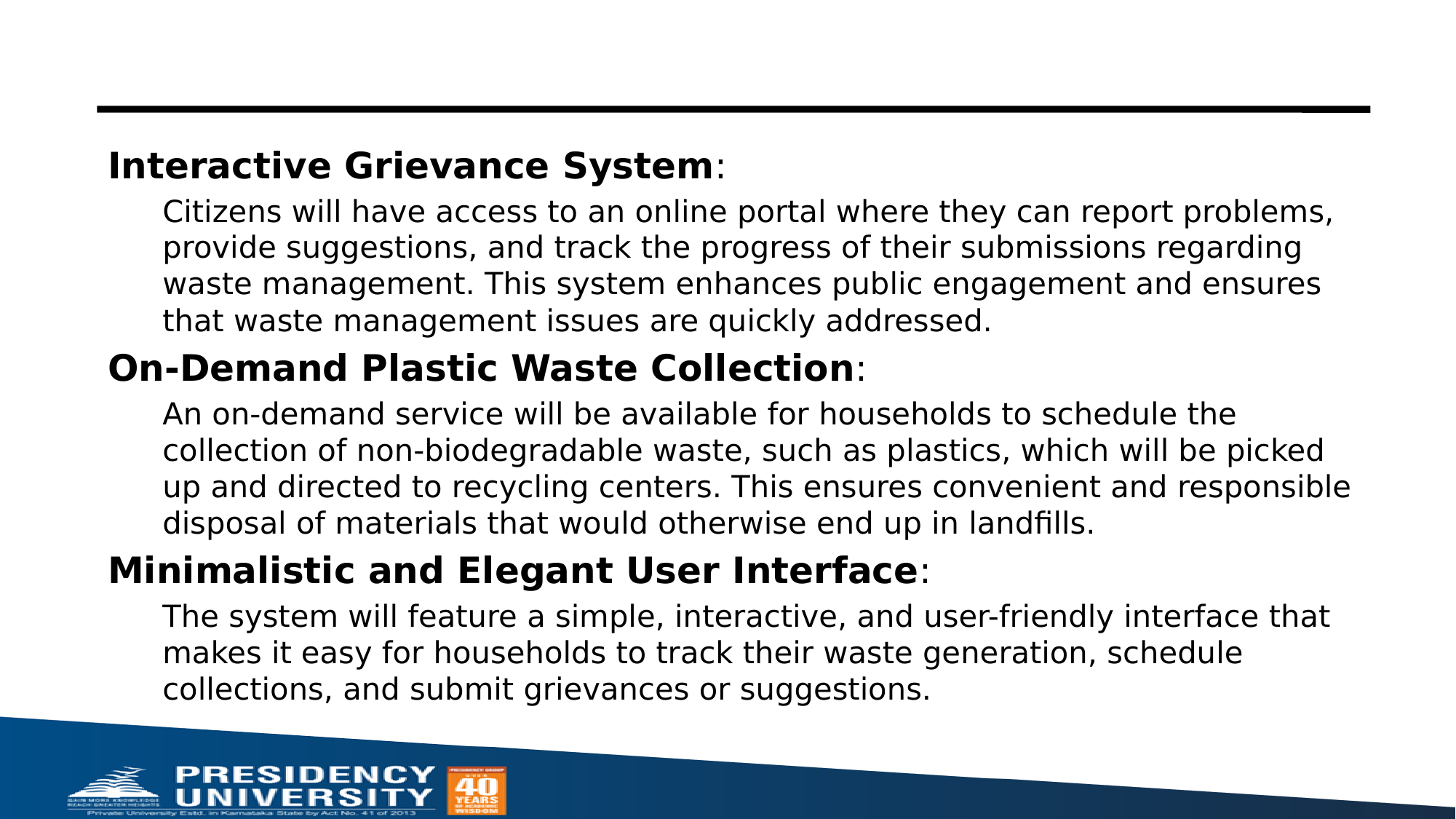

#
Interactive Grievance System:
Citizens will have access to an online portal where they can report problems, provide suggestions, and track the progress of their submissions regarding waste management. This system enhances public engagement and ensures that waste management issues are quickly addressed.
On-Demand Plastic Waste Collection:
An on-demand service will be available for households to schedule the collection of non-biodegradable waste, such as plastics, which will be picked up and directed to recycling centers. This ensures convenient and responsible disposal of materials that would otherwise end up in landfills.
Minimalistic and Elegant User Interface:
The system will feature a simple, interactive, and user-friendly interface that makes it easy for households to track their waste generation, schedule collections, and submit grievances or suggestions.